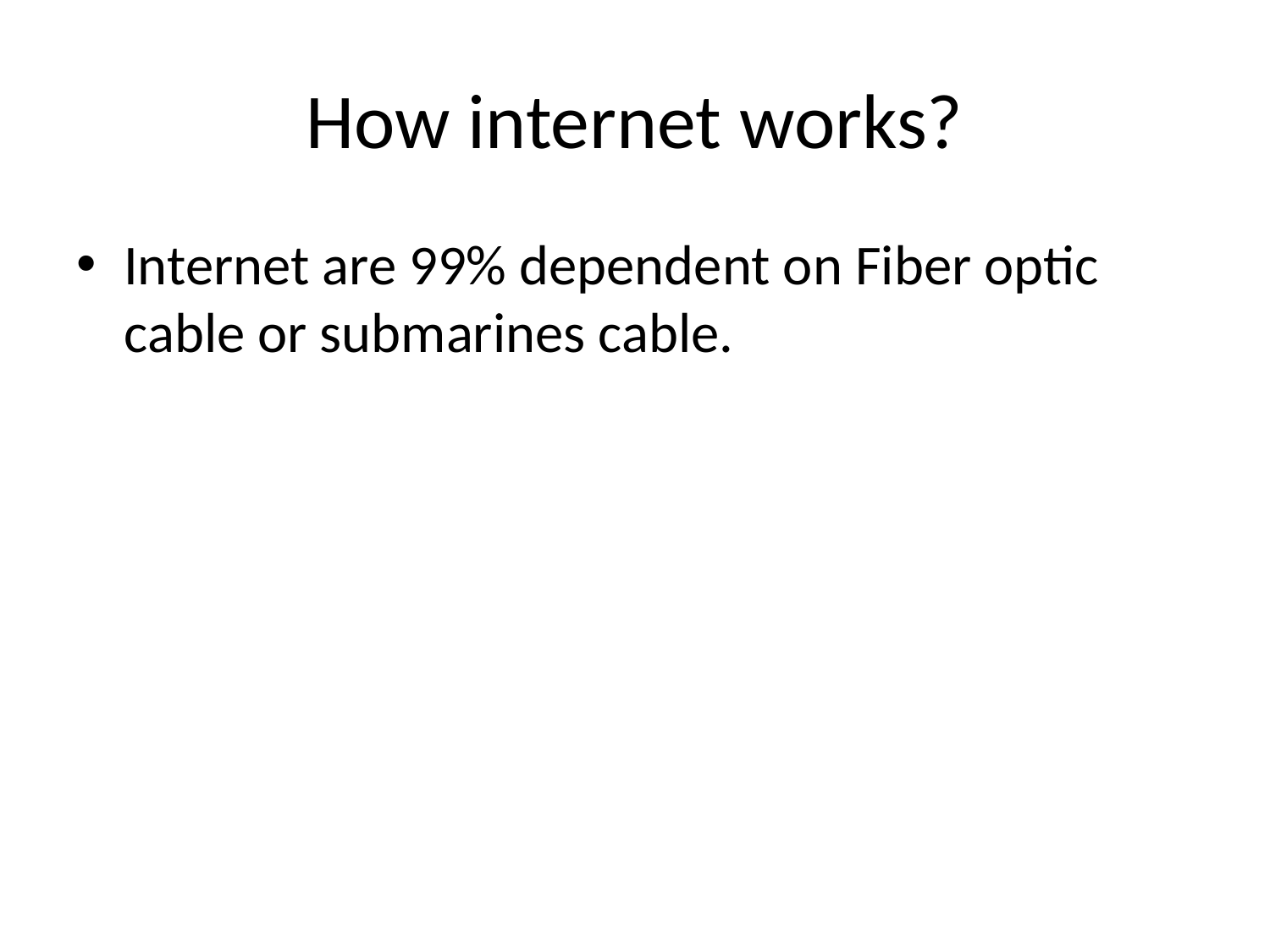

# How internet works?
Internet are 99% dependent on Fiber optic cable or submarines cable.